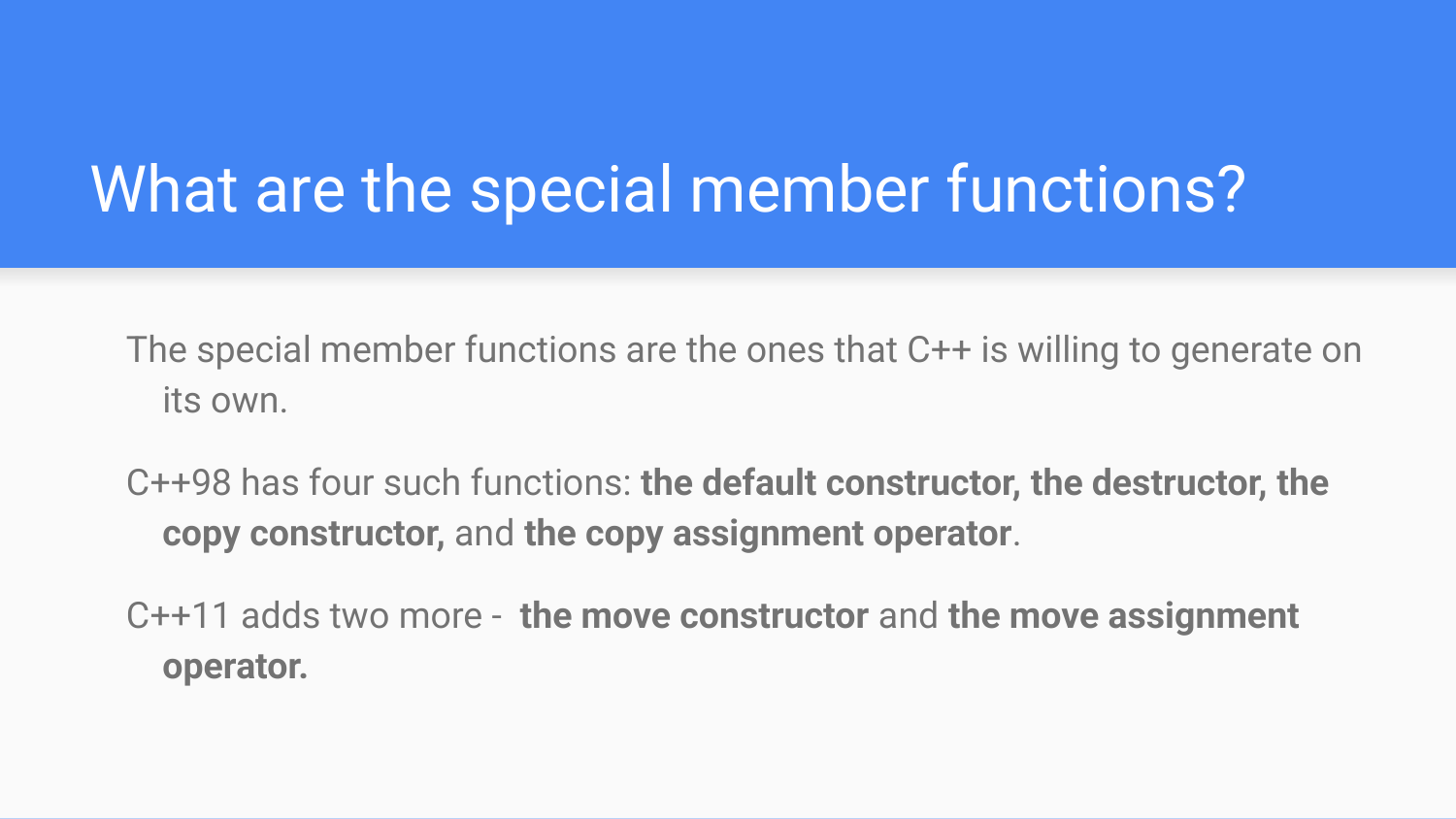

# What are the special member functions?
The special member functions are the ones that C++ is willing to generate on its own.
C++98 has four such functions: the default constructor, the destructor, the copy constructor, and the copy assignment operator.
C++11 adds two more -  the move constructor and the move assignment operator.